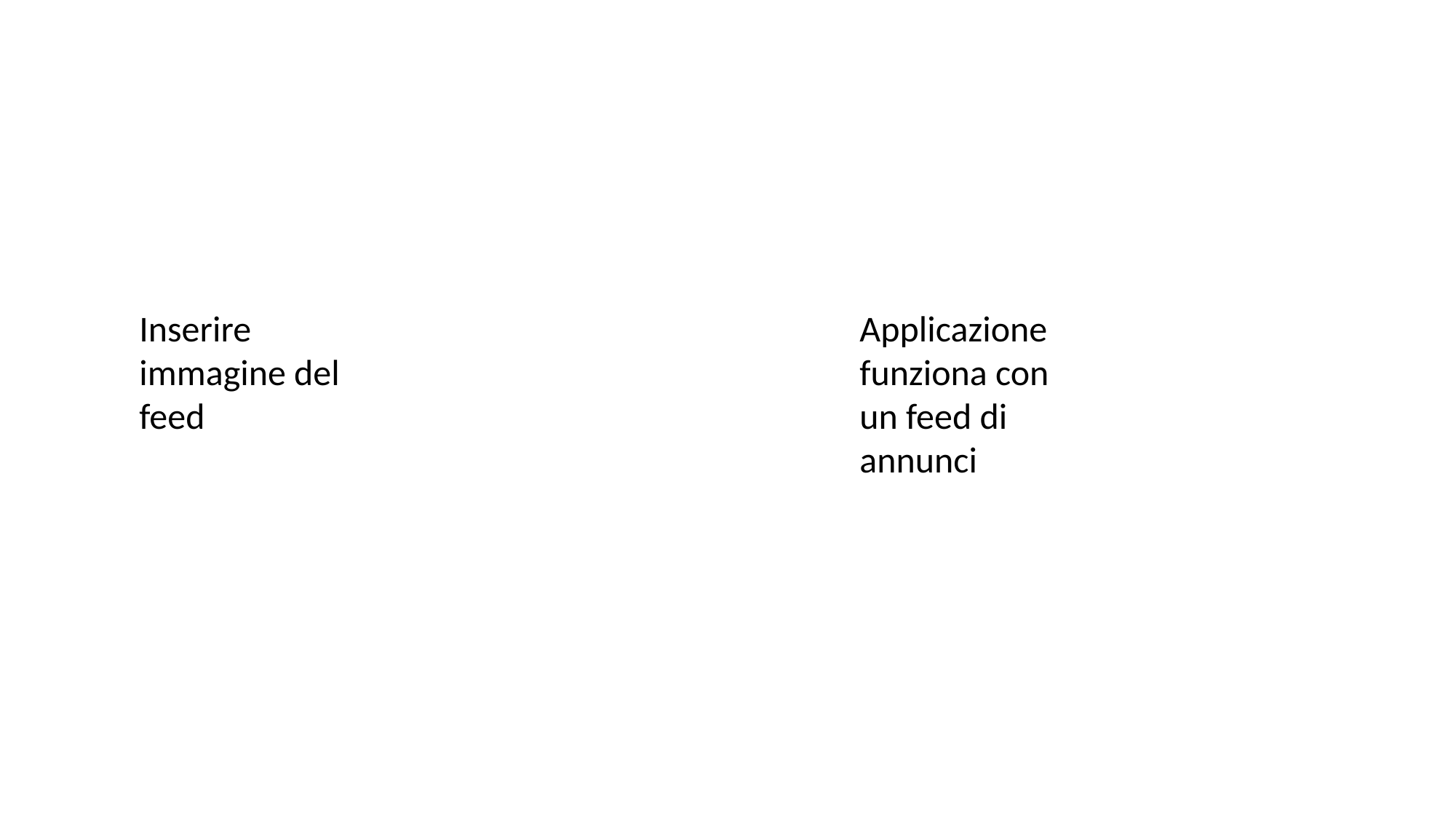

Inserire immagine del feed
Applicazione funziona con un feed di annunci